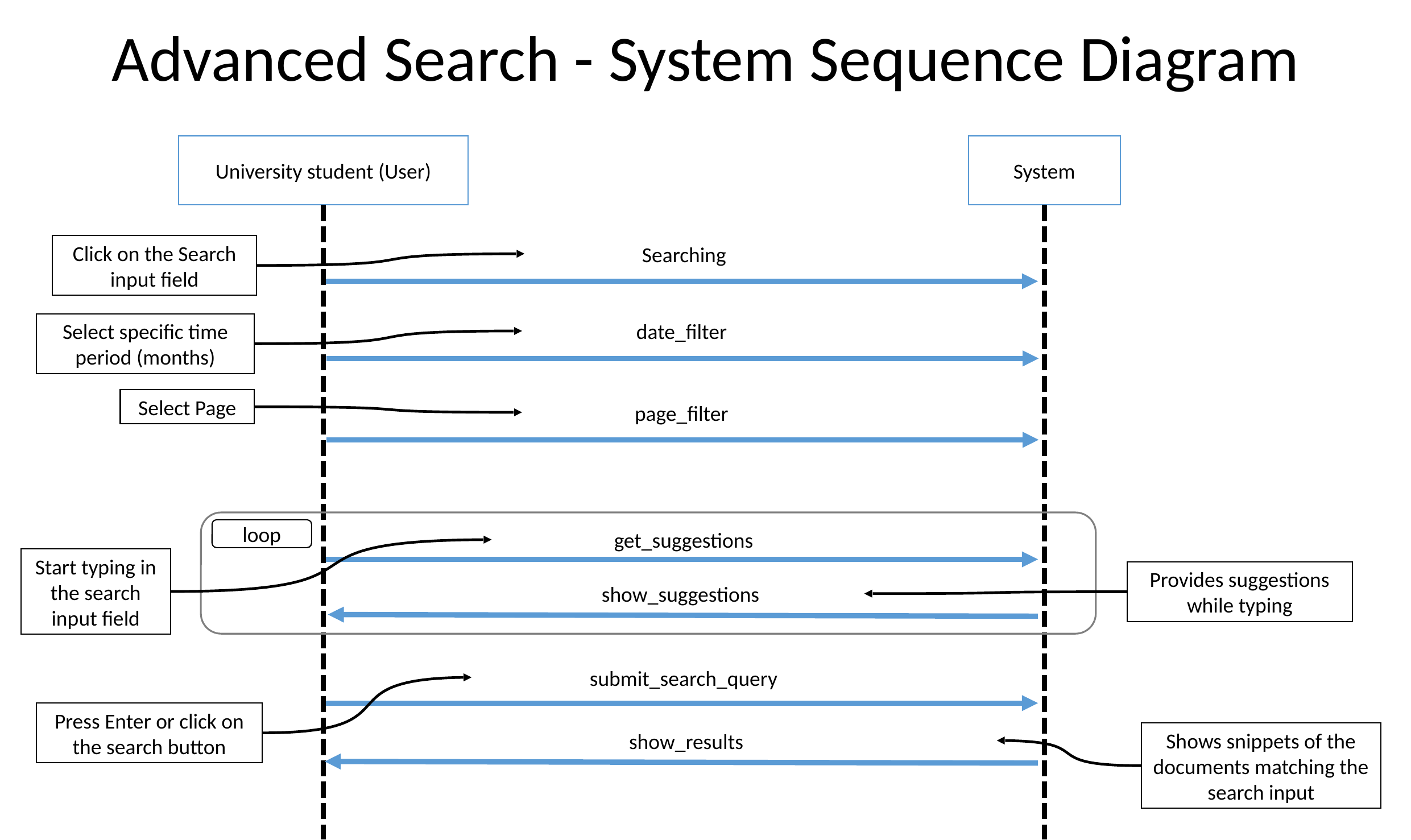

# Advanced Search - System Sequence Diagram
University student (User)
System
Click on the Search input field
Searching
Select specific time period (months)
date_filter
Select Page
page_filter

loop
get_suggestions
Start typing in the search input field
Provides suggestions while typing
show_suggestions
submit_search_query
Press Enter or click on the search button
Shows snippets of the documents matching the search input
show_results